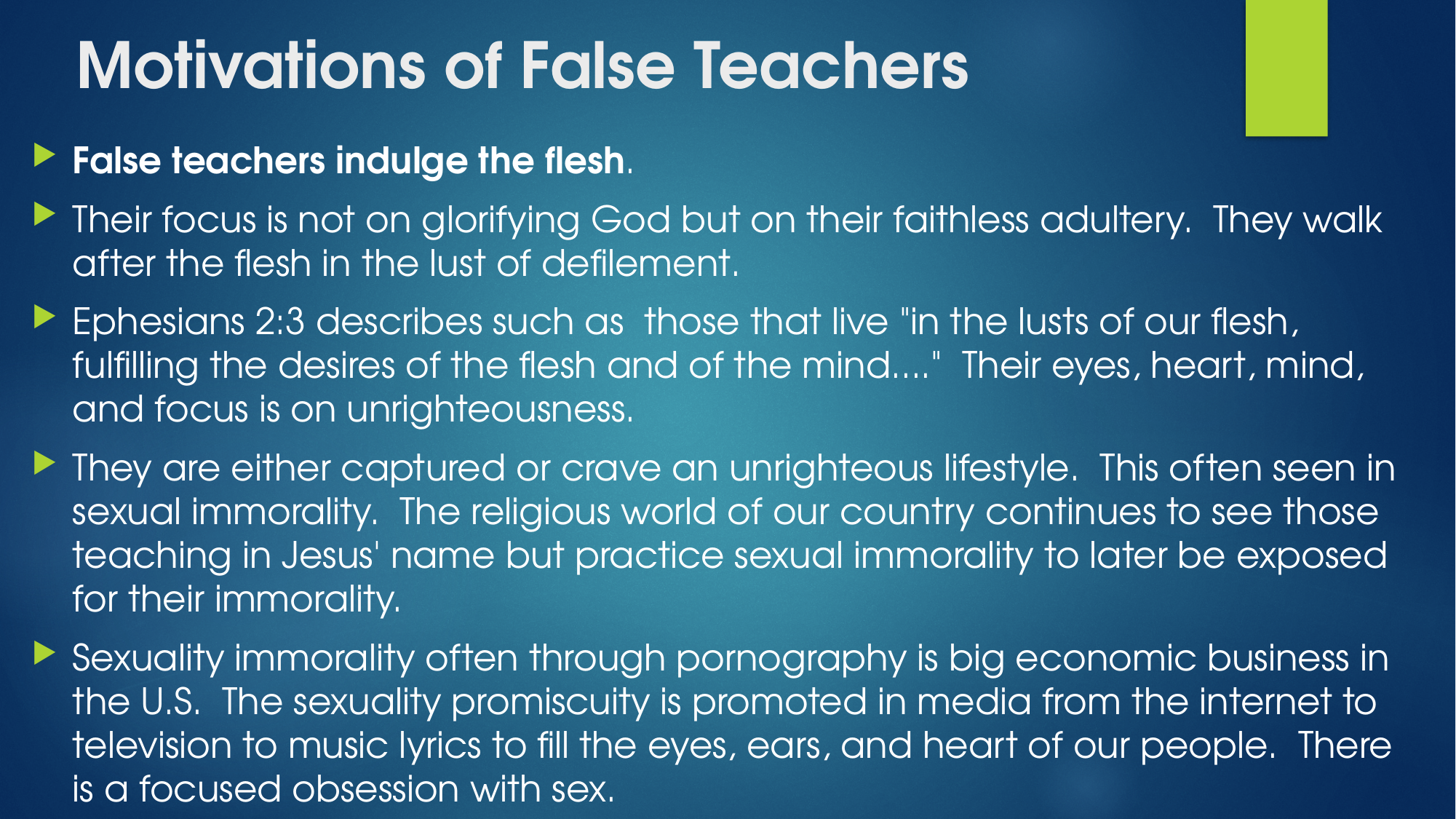

# Motivations of False Teachers
False teachers indulge the flesh.
Their focus is not on glorifying God but on their faithless adultery.  They walk after the flesh in the lust of defilement.
Ephesians 2:3 describes such as  those that live "in the lusts of our flesh, fulfilling the desires of the flesh and of the mind...."  Their eyes, heart, mind, and focus is on unrighteousness.
They are either captured or crave an unrighteous lifestyle.  This often seen in sexual immorality.  The religious world of our country continues to see those teaching in Jesus' name but practice sexual immorality to later be exposed for their immorality.
Sexuality immorality often through pornography is big economic business in the U.S.  The sexuality promiscuity is promoted in media from the internet to television to music lyrics to fill the eyes, ears, and heart of our people.  There is a focused obsession with sex.